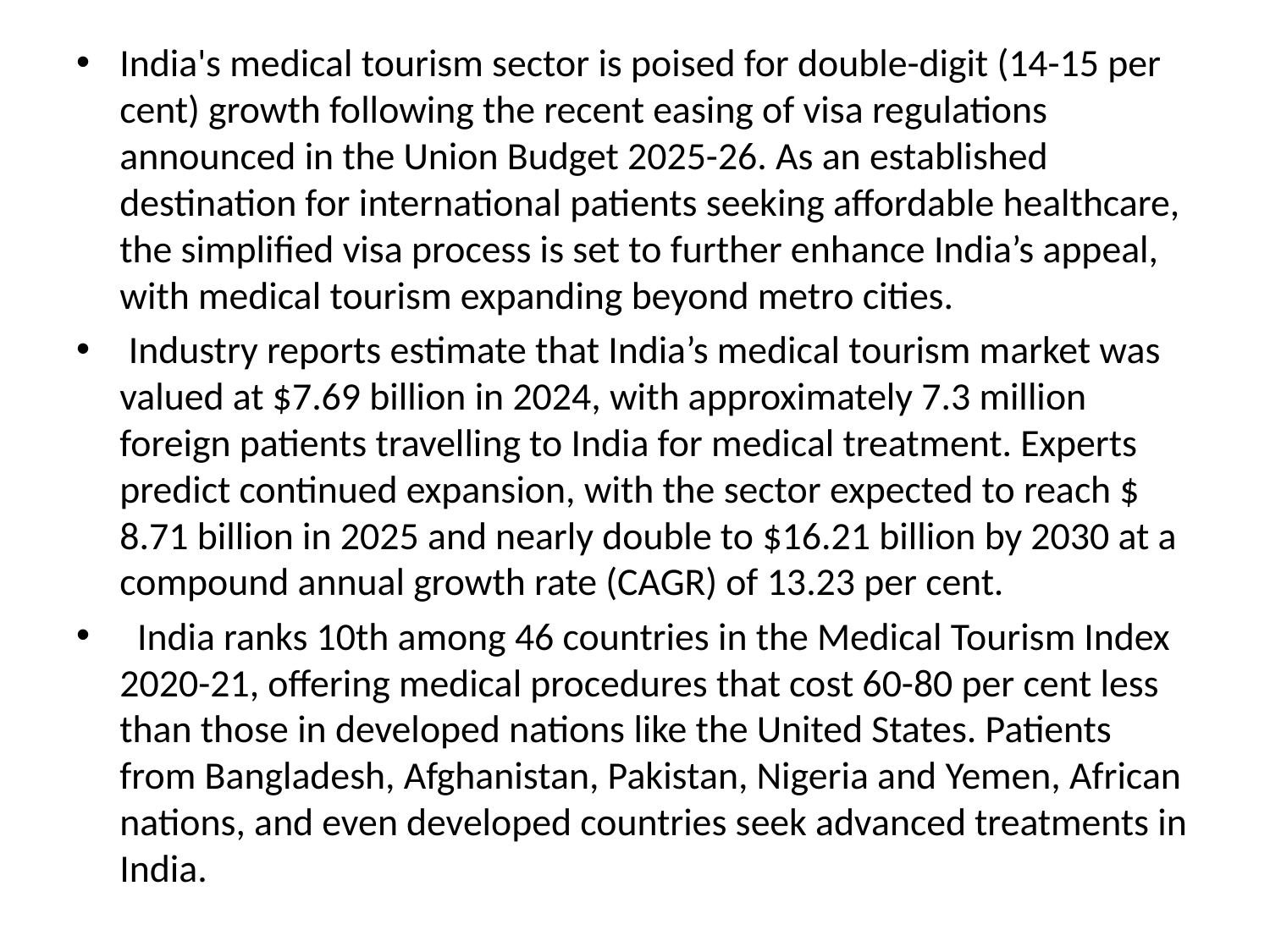

India's medical tourism sector is poised for double-digit (14-15 per cent) growth following the recent easing of visa regulations announced in the Union Budget 2025-26. As an established destination for international patients seeking affordable healthcare, the simplified visa process is set to further enhance India’s appeal, with medical tourism expanding beyond metro cities.
 Industry reports estimate that India’s medical tourism market was valued at $7.69 billion in 2024, with approximately 7.3 million foreign patients travelling to India for medical treatment. Experts predict continued expansion, with the sector expected to reach $ 8.71 billion in 2025 and nearly double to $16.21 billion by 2030 at a compound annual growth rate (CAGR) of 13.23 per cent.
  India ranks 10th among 46 countries in the Medical Tourism Index 2020-21, offering medical procedures that cost 60-80 per cent less than those in developed nations like the United States. Patients from Bangladesh, Afghanistan, Pakistan, Nigeria and Yemen, African nations, and even developed countries seek advanced treatments in India.

#